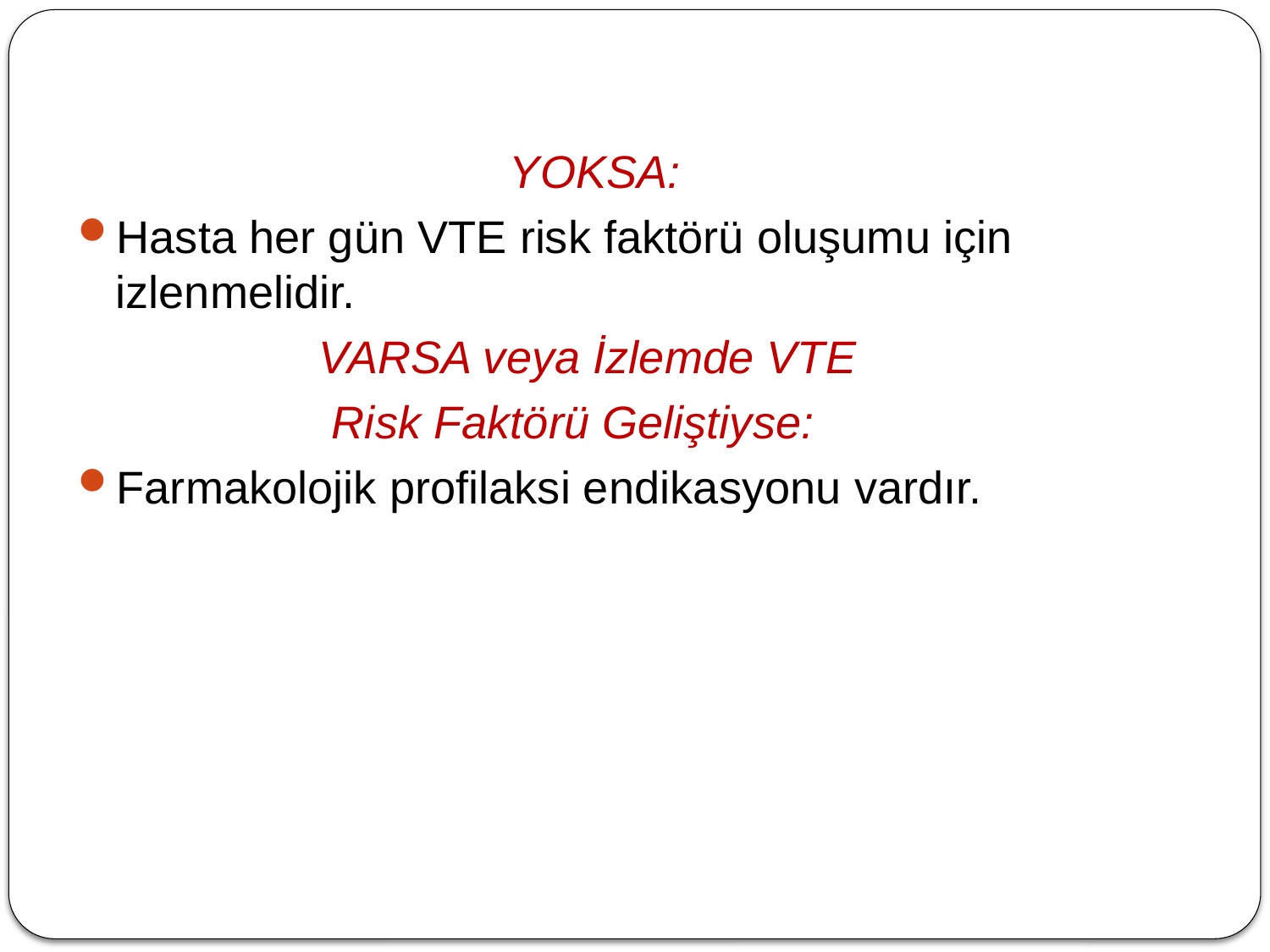

YOKSA:
Hasta her gün VTE risk faktörü oluşumu için izlenmelidir.
                   VARSA veya İzlemde VTE
                    Risk Faktörü Geliştiyse:
Farmakolojik profilaksi endikasyonu vardır.